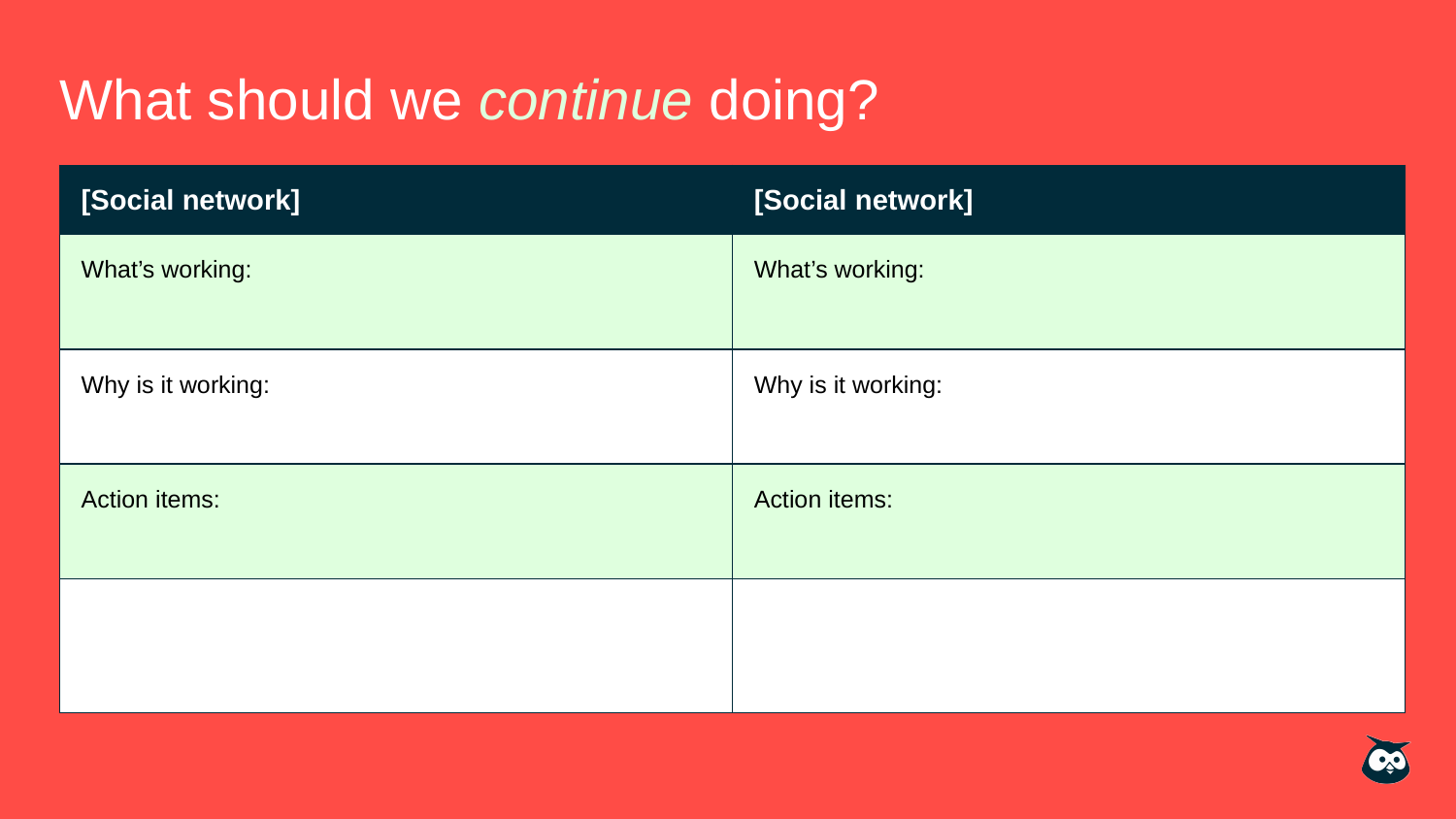

What should we continue doing?
| [Social network] | [Social network] |
| --- | --- |
| What’s working: | What’s working: |
| Why is it working: | Why is it working: |
| Action items: | Action items: |
|  |  |